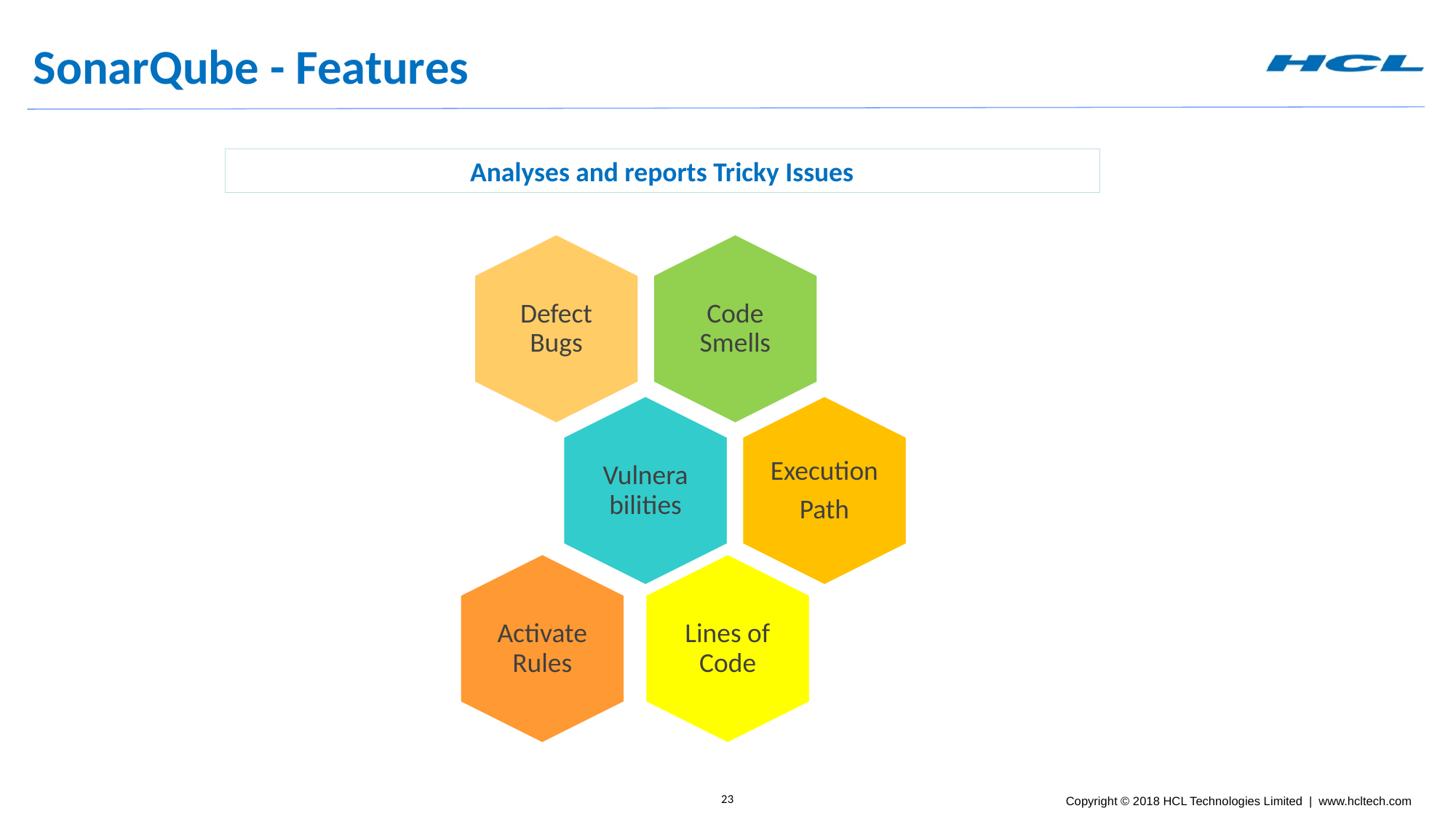

# SonarQube - Features
Analyses and reports Tricky Issues
Code Smells
Defect Bugs
Vulnerabilities
Execution
Path
Lines of Code
Activate Rules